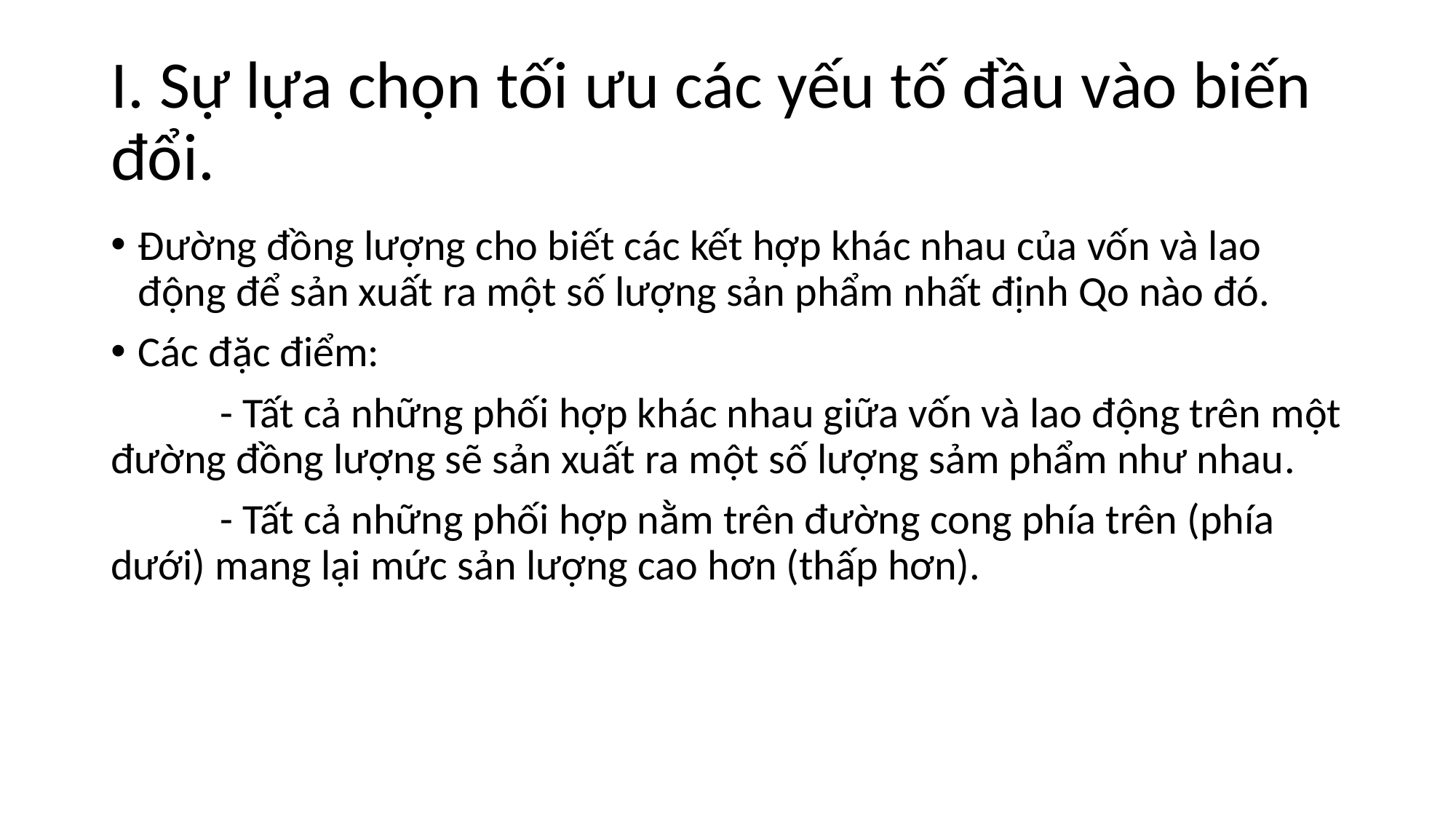

# I. Sự lựa chọn tối ưu các yếu tố đầu vào biến đổi.
Đường đồng lượng cho biết các kết hợp khác nhau của vốn và lao động để sản xuất ra một số lượng sản phẩm nhất định Qo nào đó.
Các đặc điểm:
	- Tất cả những phối hợp khác nhau giữa vốn và lao động trên một đường đồng lượng sẽ sản xuất ra một số lượng sảm phẩm như nhau.
	- Tất cả những phối hợp nằm trên đường cong phía trên (phía dưới) mang lại mức sản lượng cao hơn (thấp hơn).